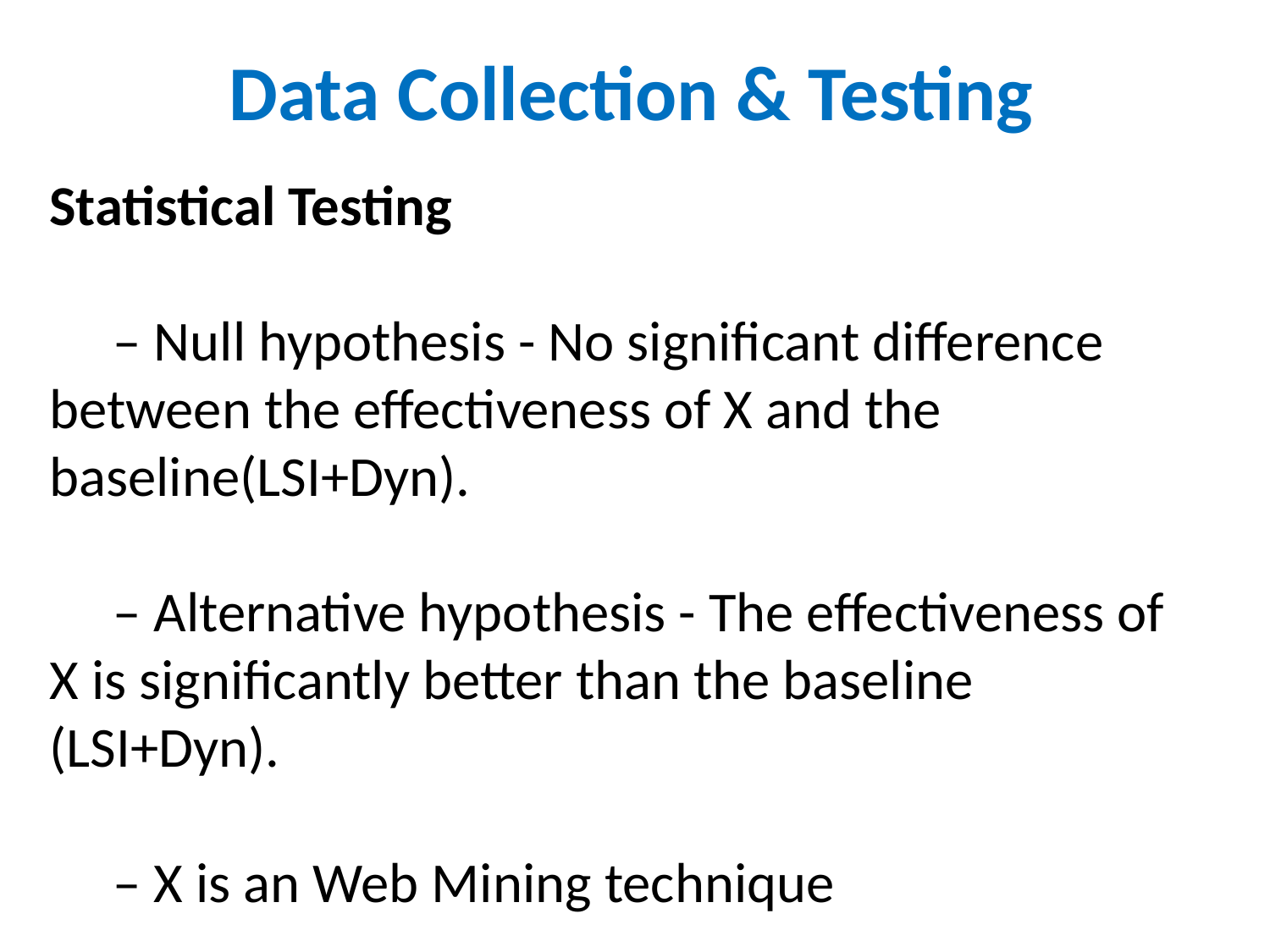

# Data Collection & Testing

Statistical Testing

     – Null hypothesis - No significant difference     	between the effectiveness of X and the   	baseline(LSI+Dyn).

     – Alternative hypothesis - The effectiveness of  	X is significantly better than the baseline 	(LSI+Dyn).

     – X is an Web Mining technique